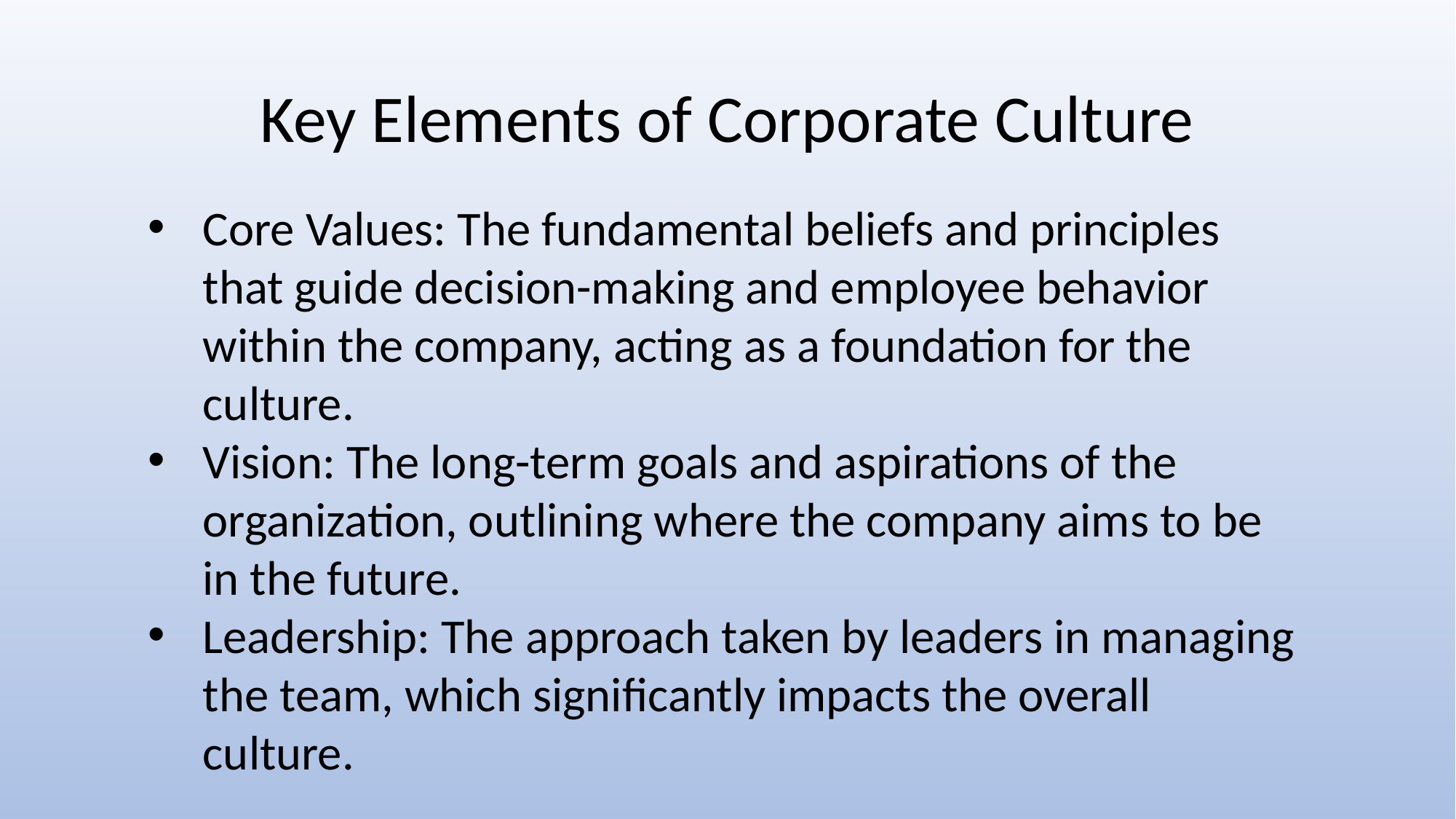

# Key Elements of Corporate Culture
Core Values: The fundamental beliefs and principles that guide decision-making and employee behavior within the company, acting as a foundation for the culture.
Vision: The long-term goals and aspirations of the organization, outlining where the company aims to be in the future.
Leadership: The approach taken by leaders in managing the team, which significantly impacts the overall culture.